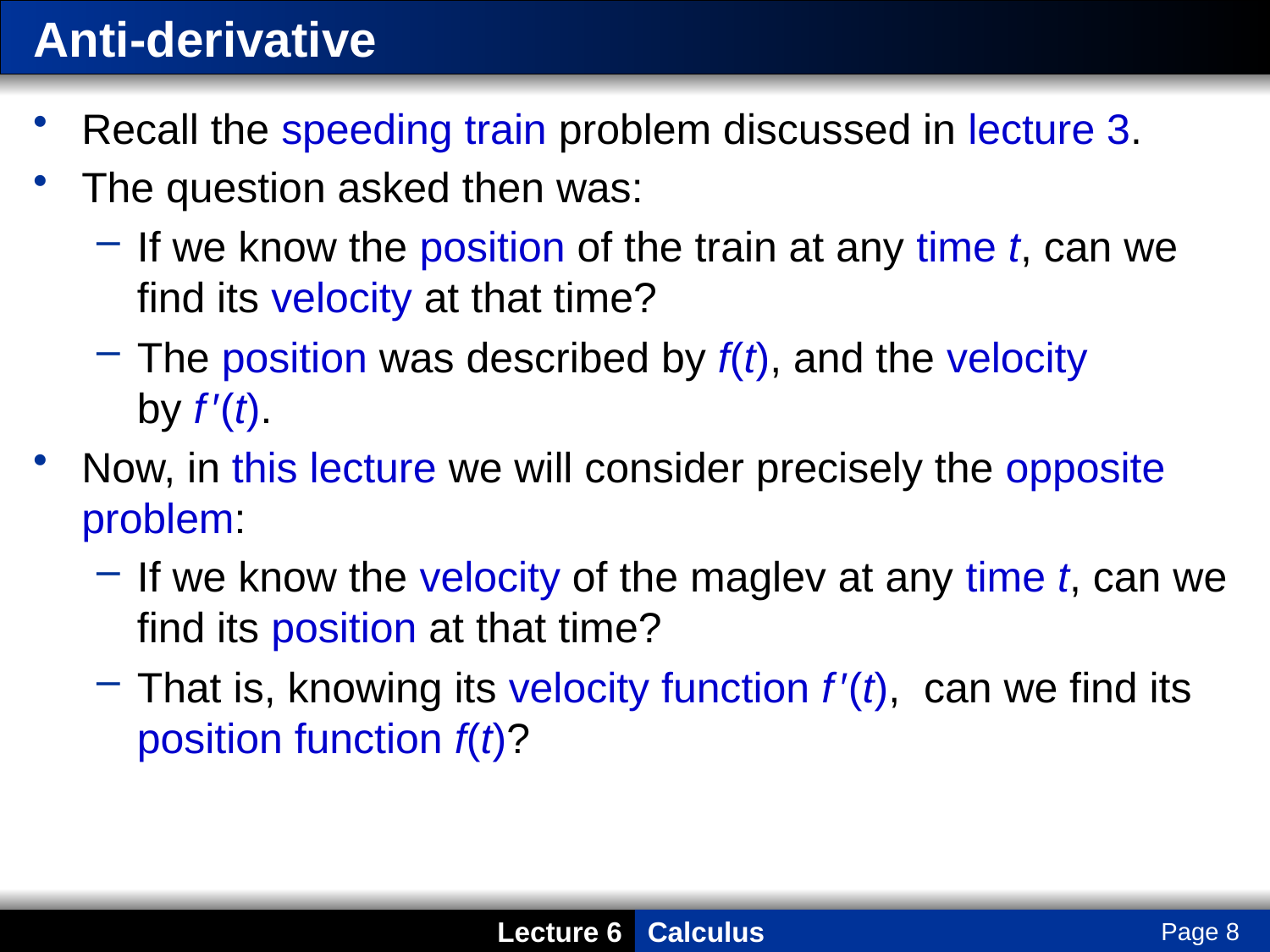

# Anti-derivative
Recall the speeding train problem discussed in lecture 3.
The question asked then was:
If we know the position of the train at any time t, can we find its velocity at that time?
The position was described by f(t), and the velocity             by f ′(t).
Now, in this lecture we will consider precisely the opposite problem:
If we know the velocity of the maglev at any time t, can we find its position at that time?
That is, knowing its velocity function f ′(t),  can we find its position function f(t)?
Page 8